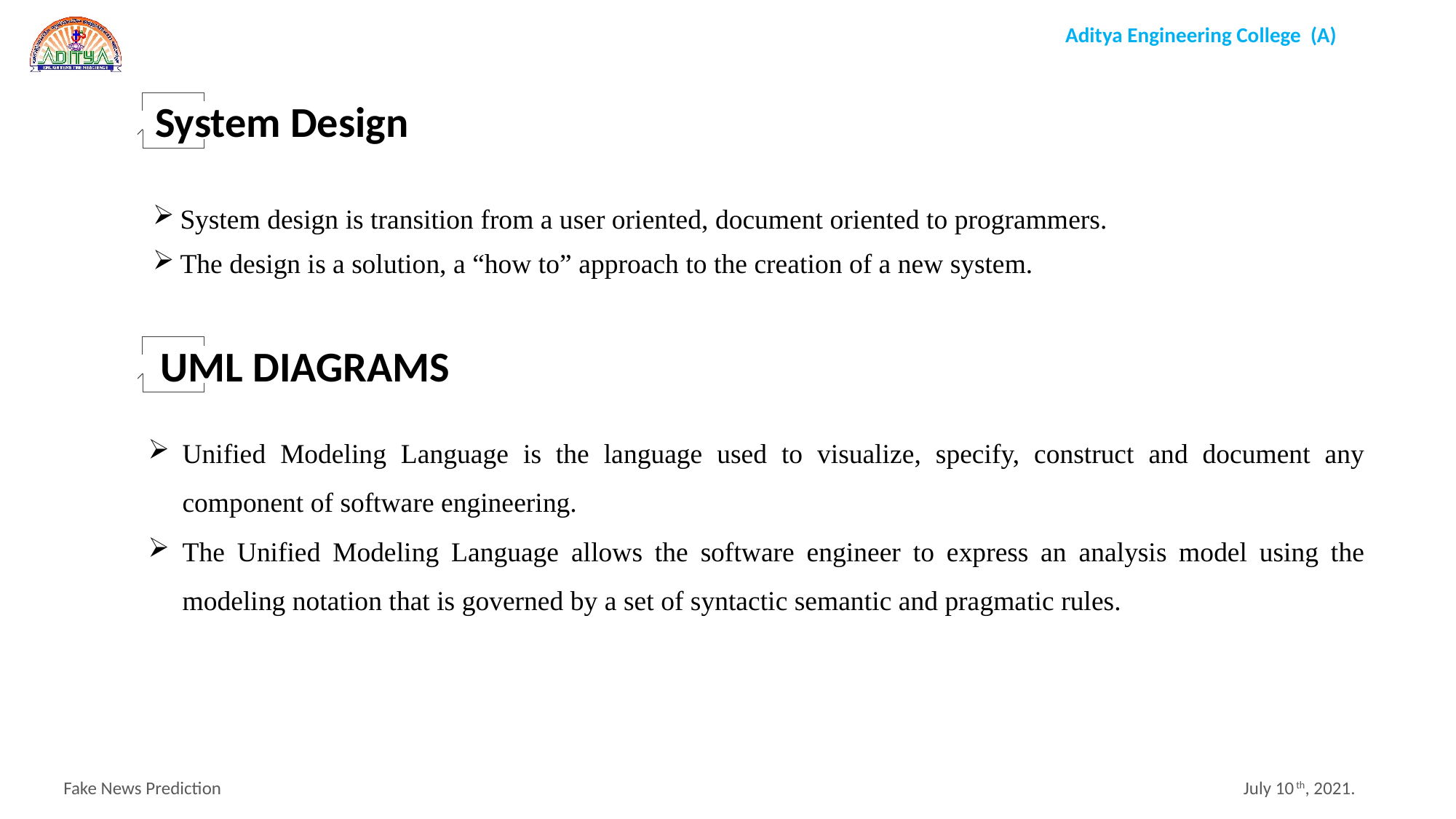

System Design
System design is transition from a user oriented, document oriented to programmers.
The design is a solution, a “how to” approach to the creation of a new system.
UML DIAGRAMS
Unified Modeling Language is the language used to visualize, specify, construct and document any component of software engineering.
The Unified Modeling Language allows the software engineer to express an analysis model using the modeling notation that is governed by a set of syntactic semantic and pragmatic rules.

 Fake News Prediction 					                                                                                                                               July 10th, 2021.